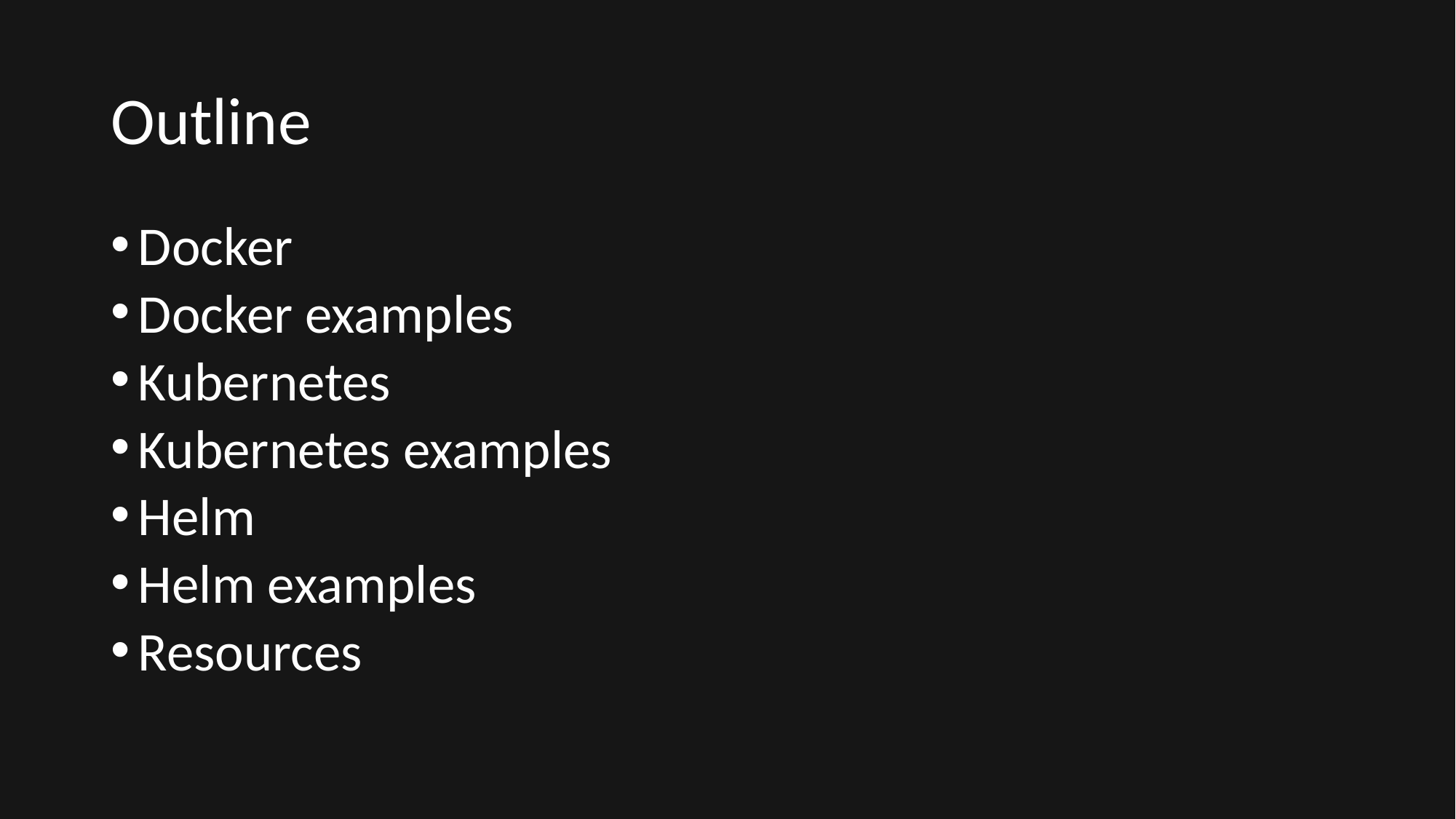

# Outline
Docker
Docker examples
Kubernetes
Kubernetes examples
Helm
Helm examples
Resources